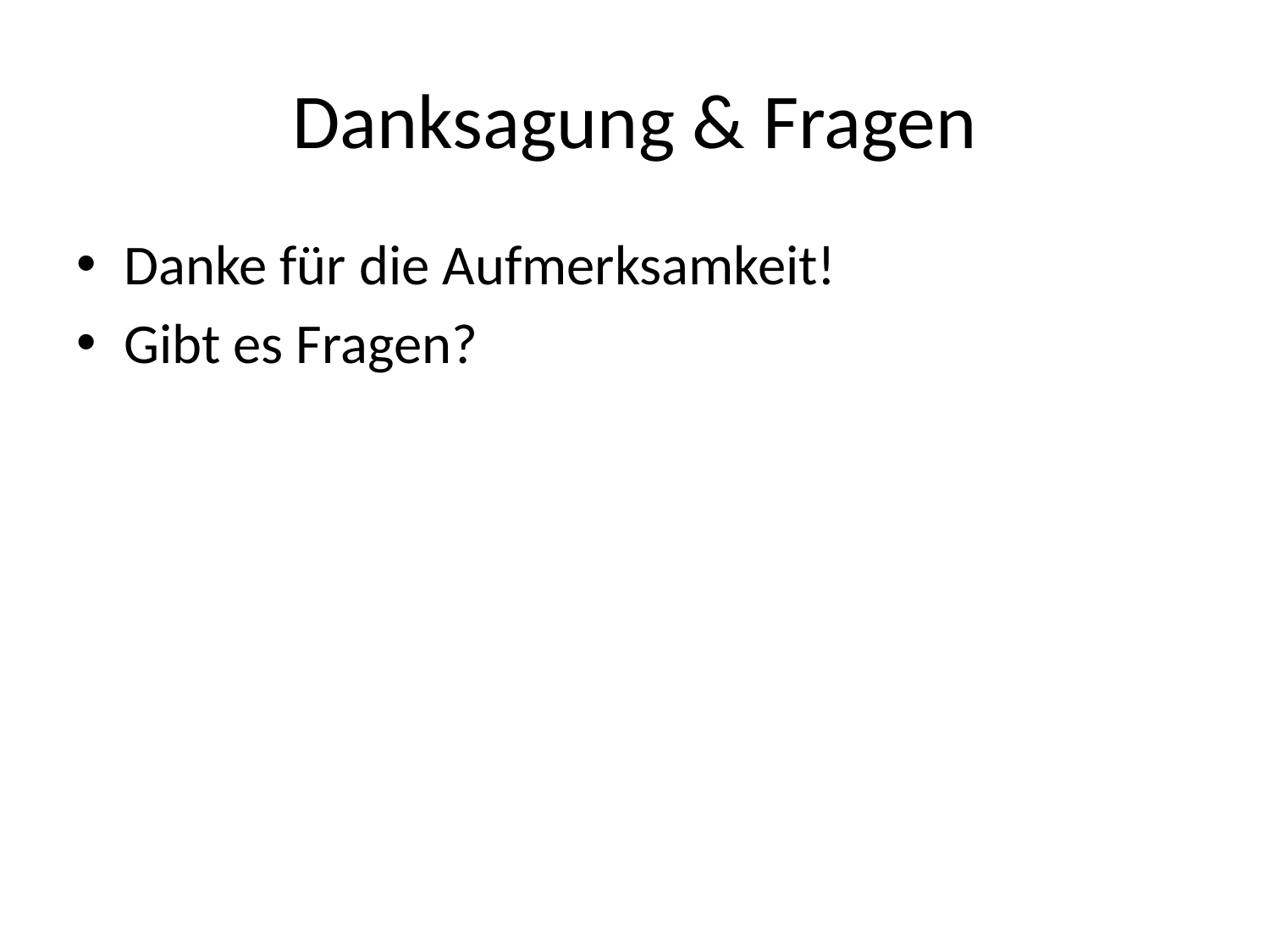

# Danksagung & Fragen
Danke für die Aufmerksamkeit!
Gibt es Fragen?